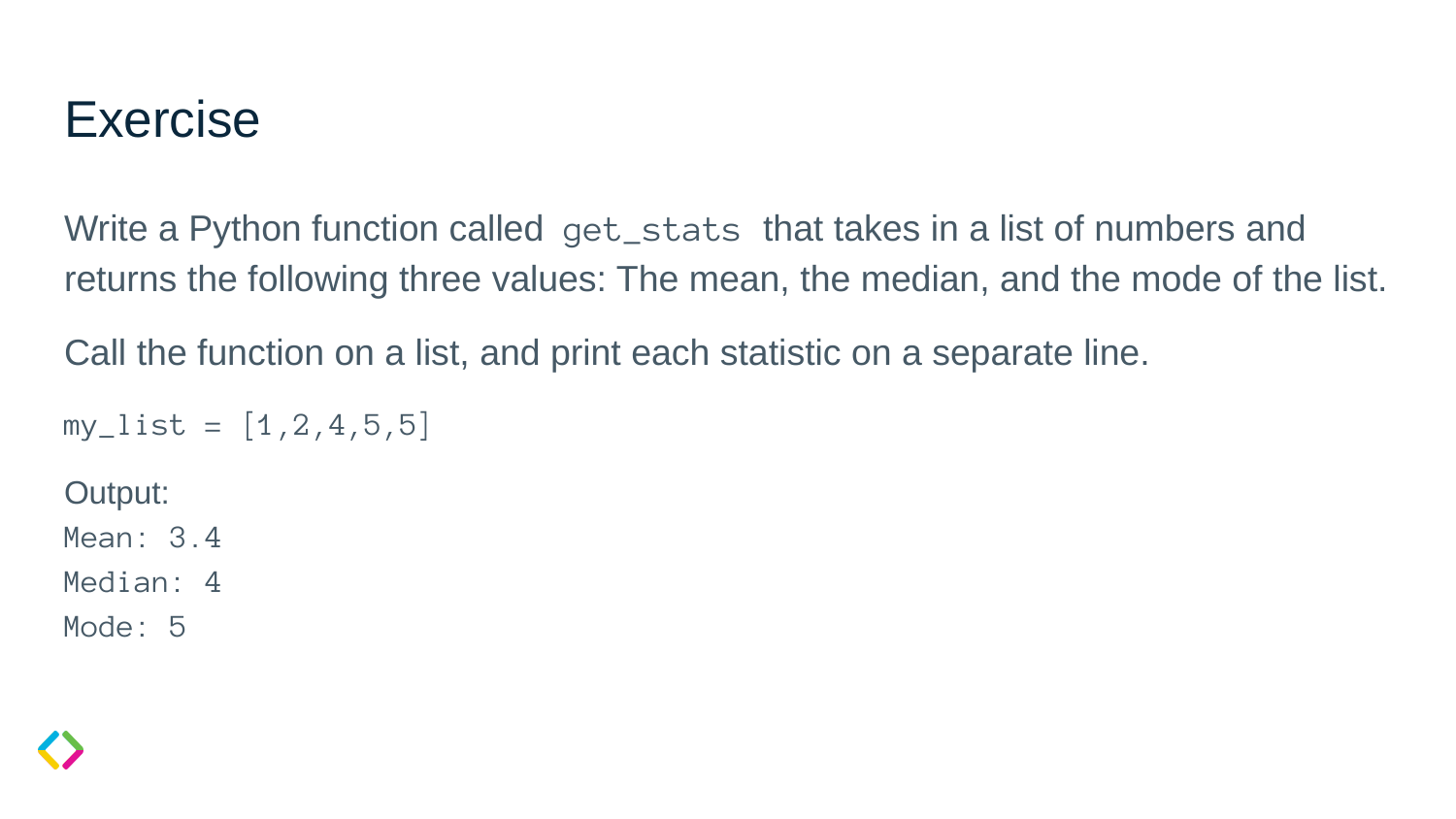

# Exercise
Write a Python function called get_stats that takes in a list of numbers and returns the following three values: The mean, the median, and the mode of the list.
Call the function on a list, and print each statistic on a separate line.
my_list = [1,2,4,5,5]
Output:
Mean: 3.4
Median: 4
Mode: 5